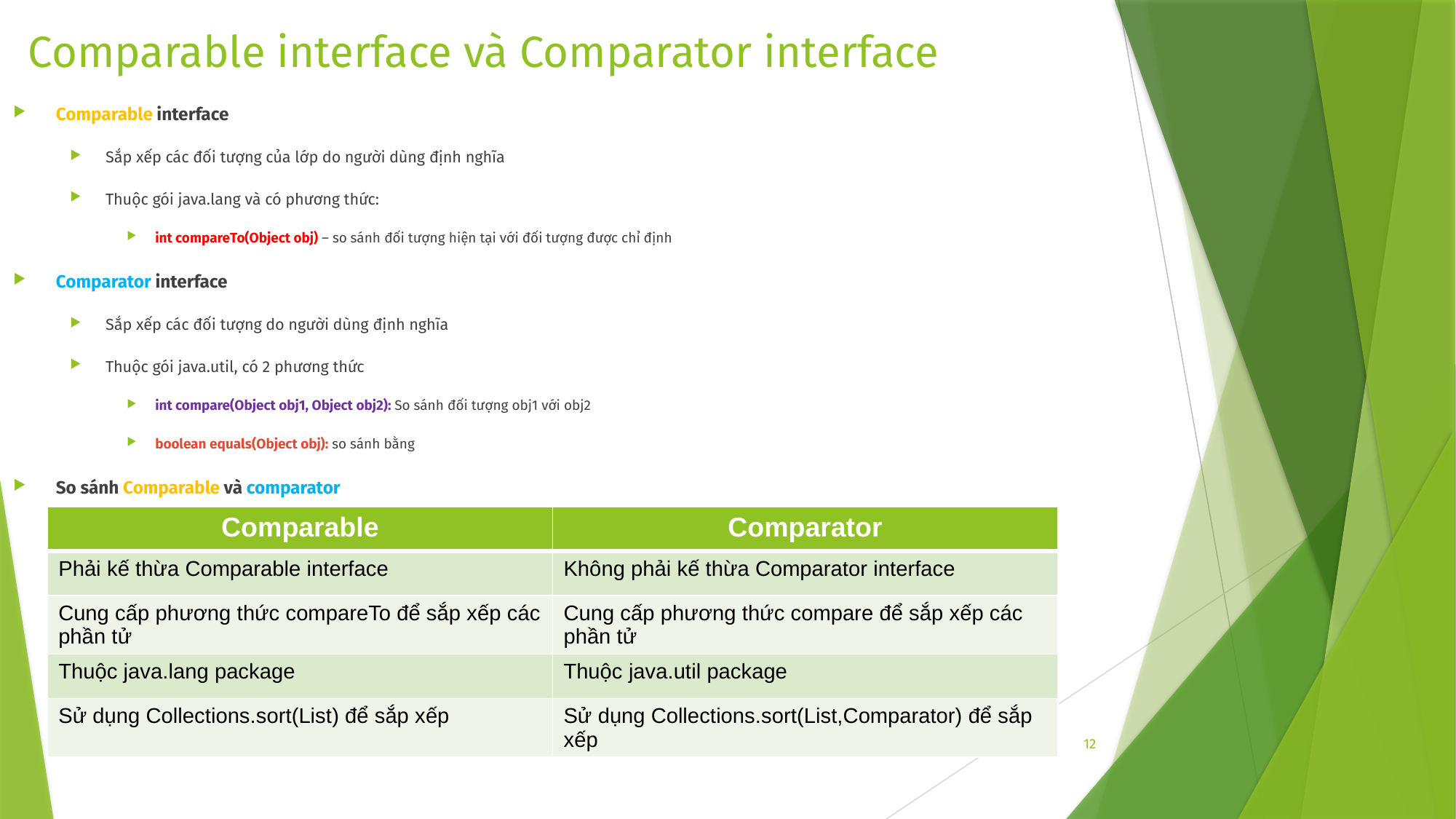

# Comparable interface và Comparator interface
Comparable interface
Sắp xếp các đối tượng của lớp do người dùng định nghĩa
Thuộc gói java.lang và có phương thức:
int compareTo(Object obj) – so sánh đối tượng hiện tại với đối tượng được chỉ định
Comparator interface
Sắp xếp các đối tượng do người dùng định nghĩa
Thuộc gói java.util, có 2 phương thức
int compare(Object obj1, Object obj2): So sánh đối tượng obj1 với obj2
boolean equals(Object obj): so sánh bằng
So sánh Comparable và comparator
| Comparable | Comparator |
| --- | --- |
| Phải kế thừa Comparable interface | Không phải kế thừa Comparator interface |
| Cung cấp phương thức compareTo để sắp xếp các phần tử | Cung cấp phương thức compare để sắp xếp các phần tử |
| Thuộc java.lang package | Thuộc java.util package |
| Sử dụng Collections.sort(List) để sắp xếp | Sử dụng Collections.sort(List,Comparator) để sắp xếp |
12